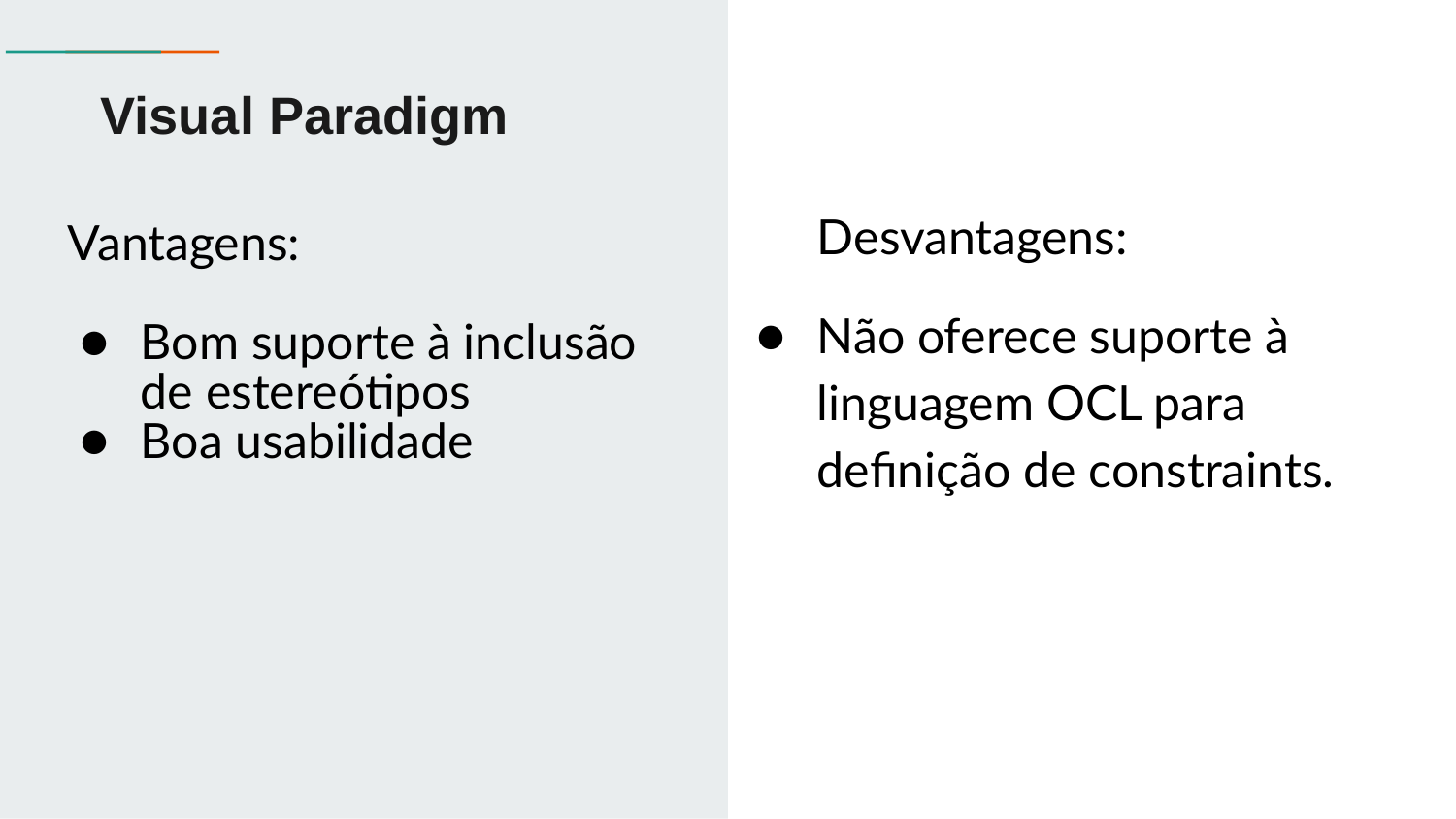

# Visual Paradigm

Desvantagens:
Não oferece suporte à linguagem OCL para definição de constraints.
Vantagens:

Bom suporte à inclusão de estereótipos
Boa usabilidade